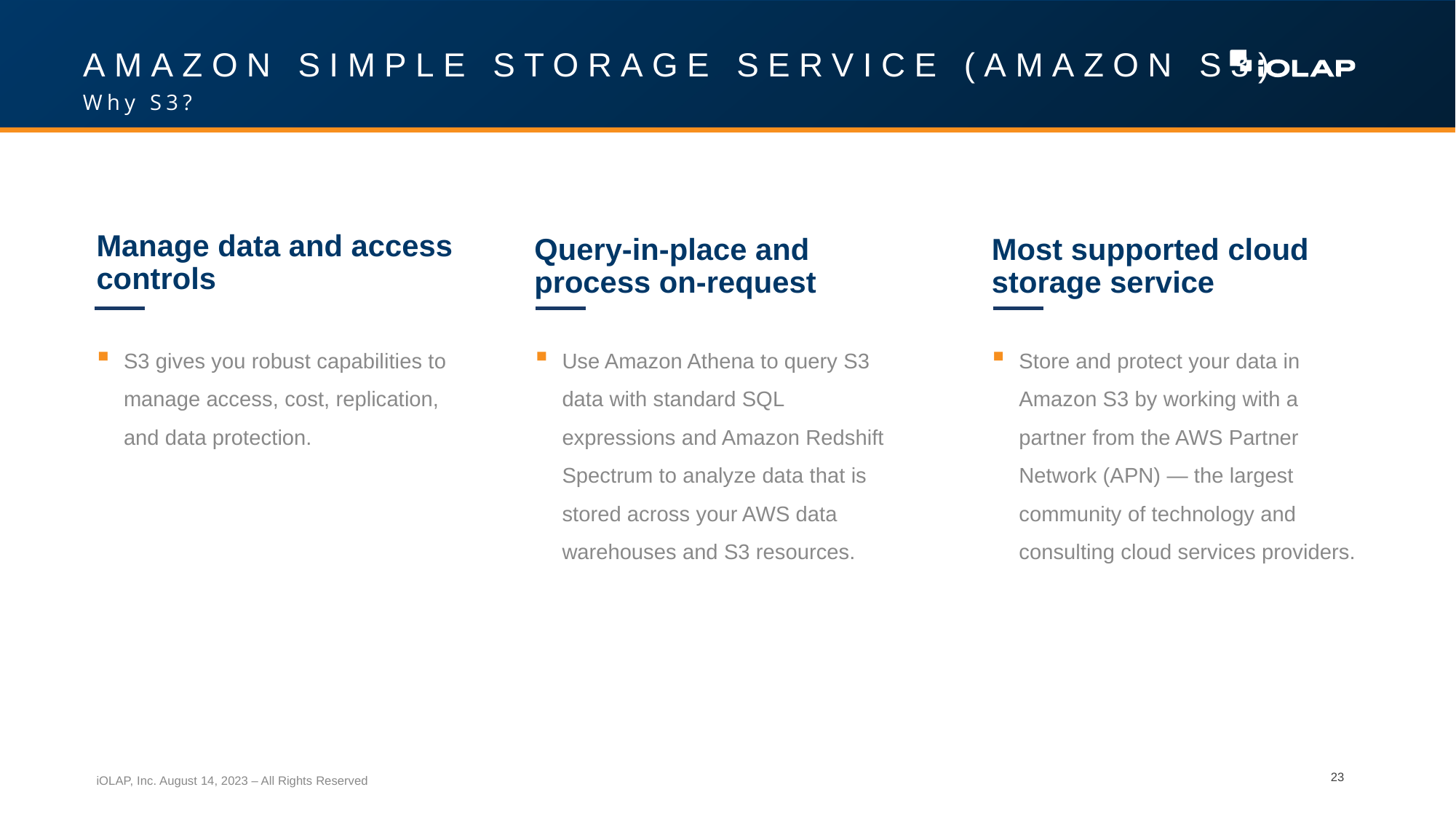

# Amazon Simple Storage Service (Amazon S3)
Why S3?
Manage data and access controls
Query-in-place and process on-request
Most supported cloud storage service
S3 gives you robust capabilities to manage access, cost, replication, and data protection.
Use Amazon Athena to query S3 data with standard SQL expressions and Amazon Redshift Spectrum to analyze data that is stored across your AWS data warehouses and S3 resources.
Store and protect your data in Amazon S3 by working with a partner from the AWS Partner Network (APN) — the largest community of technology and consulting cloud services providers.